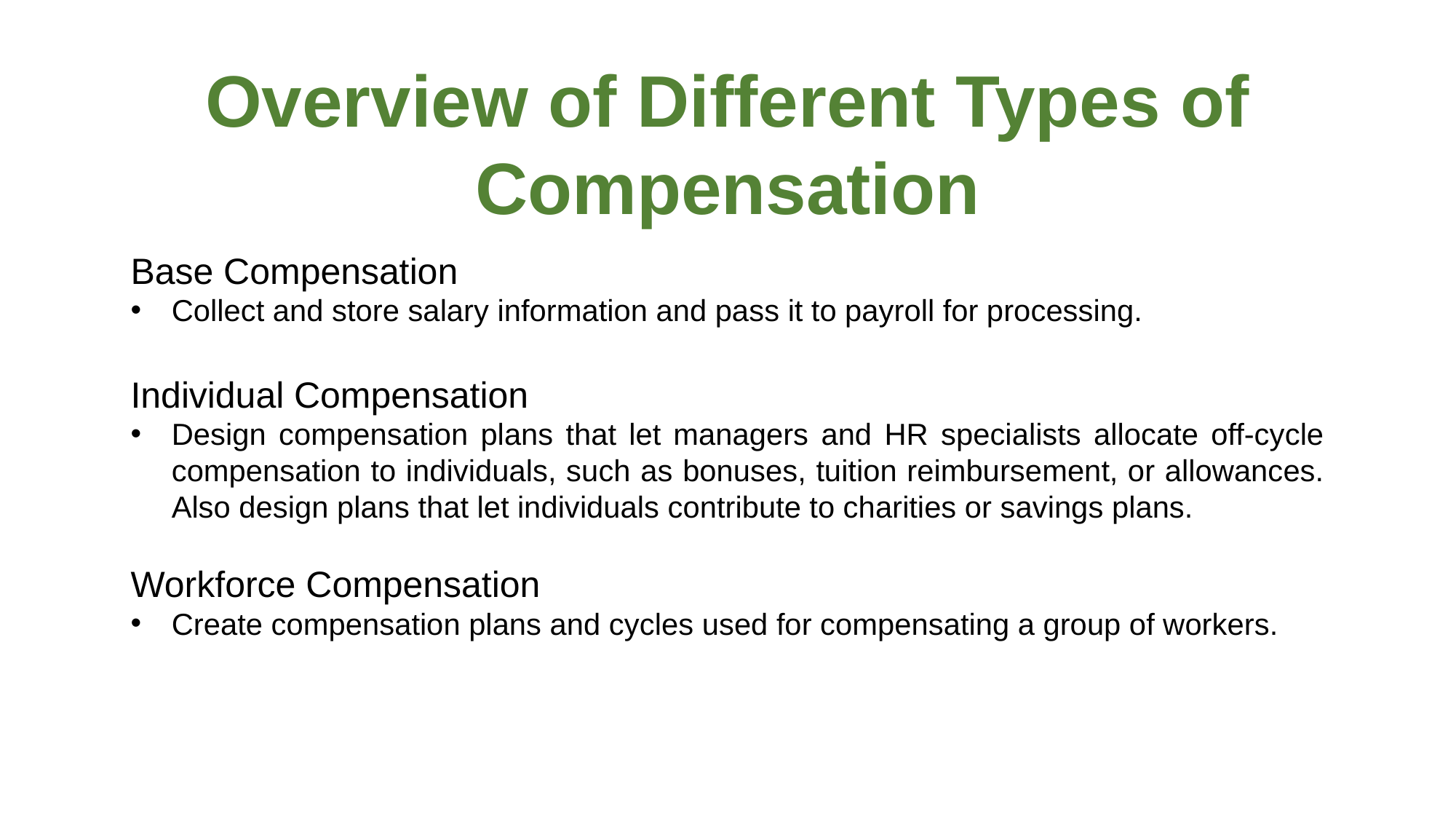

Overview of Different Types of Compensation
Base Compensation
Collect and store salary information and pass it to payroll for processing.

Individual Compensation
Design compensation plans that let managers and HR specialists allocate off-cycle compensation to individuals, such as bonuses, tuition reimbursement, or allowances. Also design plans that let individuals contribute to charities or savings plans.

Workforce Compensation
Create compensation plans and cycles used for compensating a group of workers.